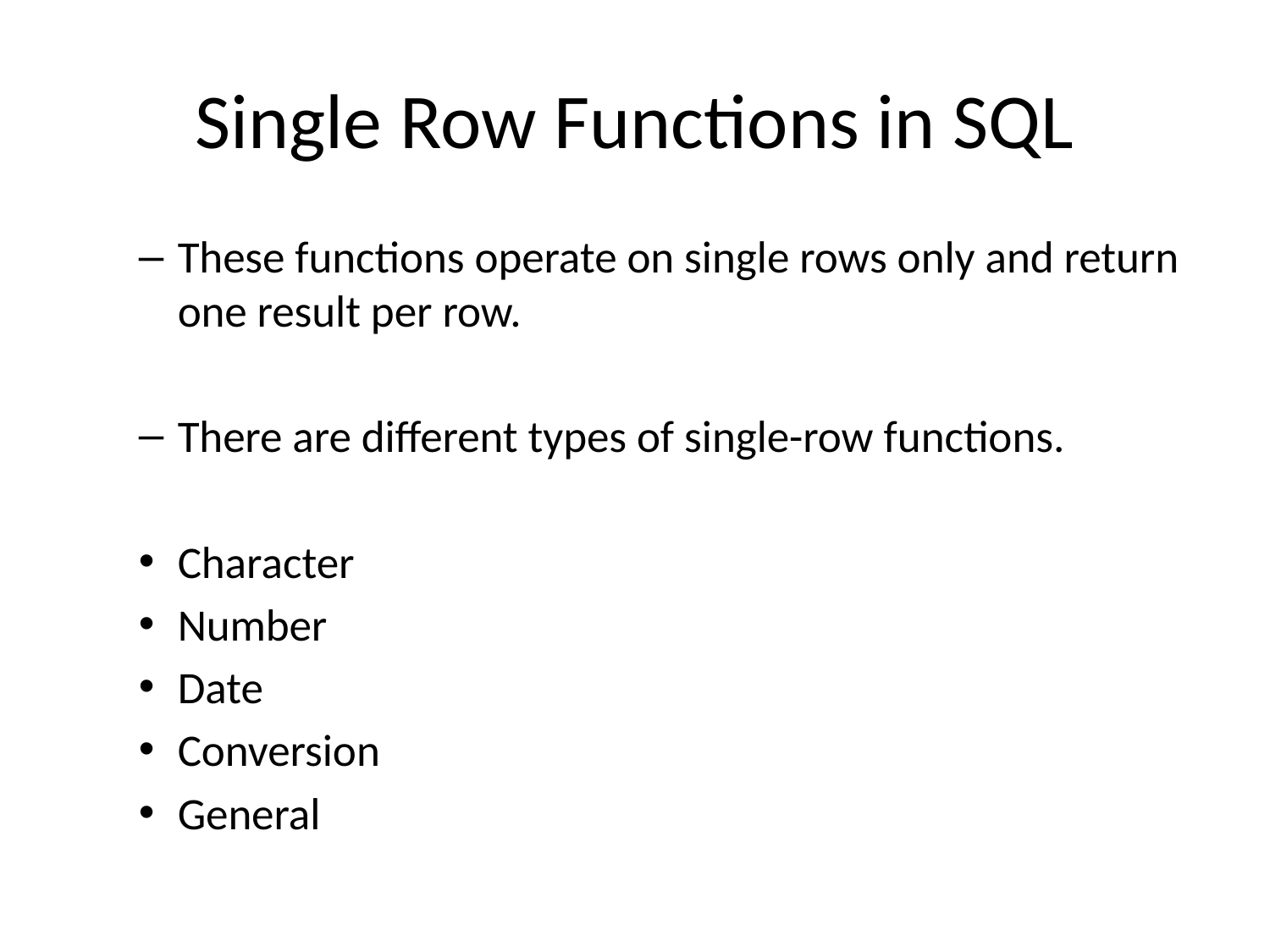

# Single Row Functions in SQL
These functions operate on single rows only and return one result per row.

There are different types of single-row functions.

Character
Number
Date
Conversion
General